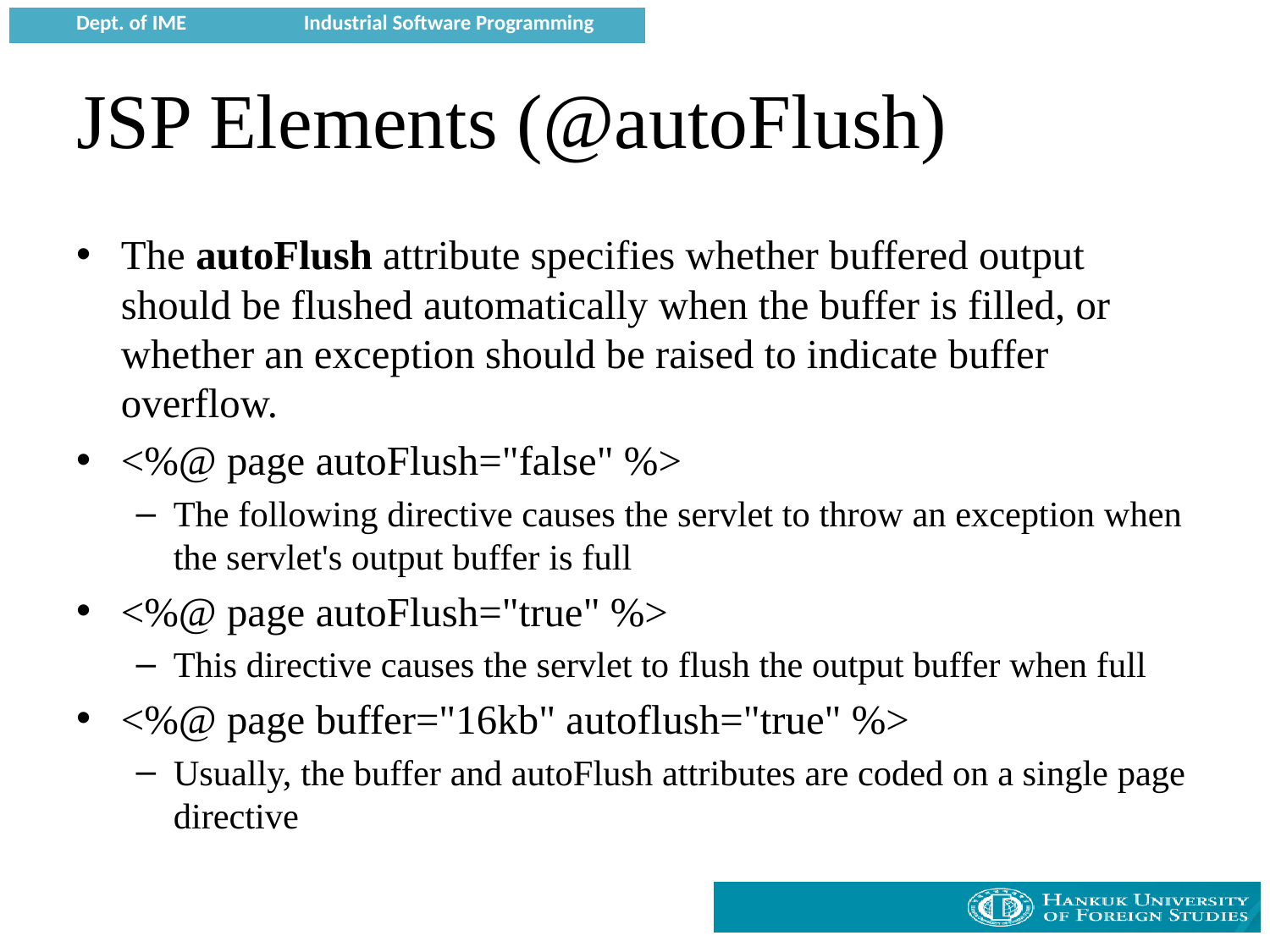

# JSP Elements (@autoFlush)
The autoFlush attribute specifies whether buffered output should be flushed automatically when the buffer is filled, or whether an exception should be raised to indicate buffer overflow.
<%@ page autoFlush="false" %>
The following directive causes the servlet to throw an exception when the servlet's output buffer is full
<%@ page autoFlush="true" %>
This directive causes the servlet to flush the output buffer when full
<%@ page buffer="16kb" autoflush="true" %>
Usually, the buffer and autoFlush attributes are coded on a single page directive